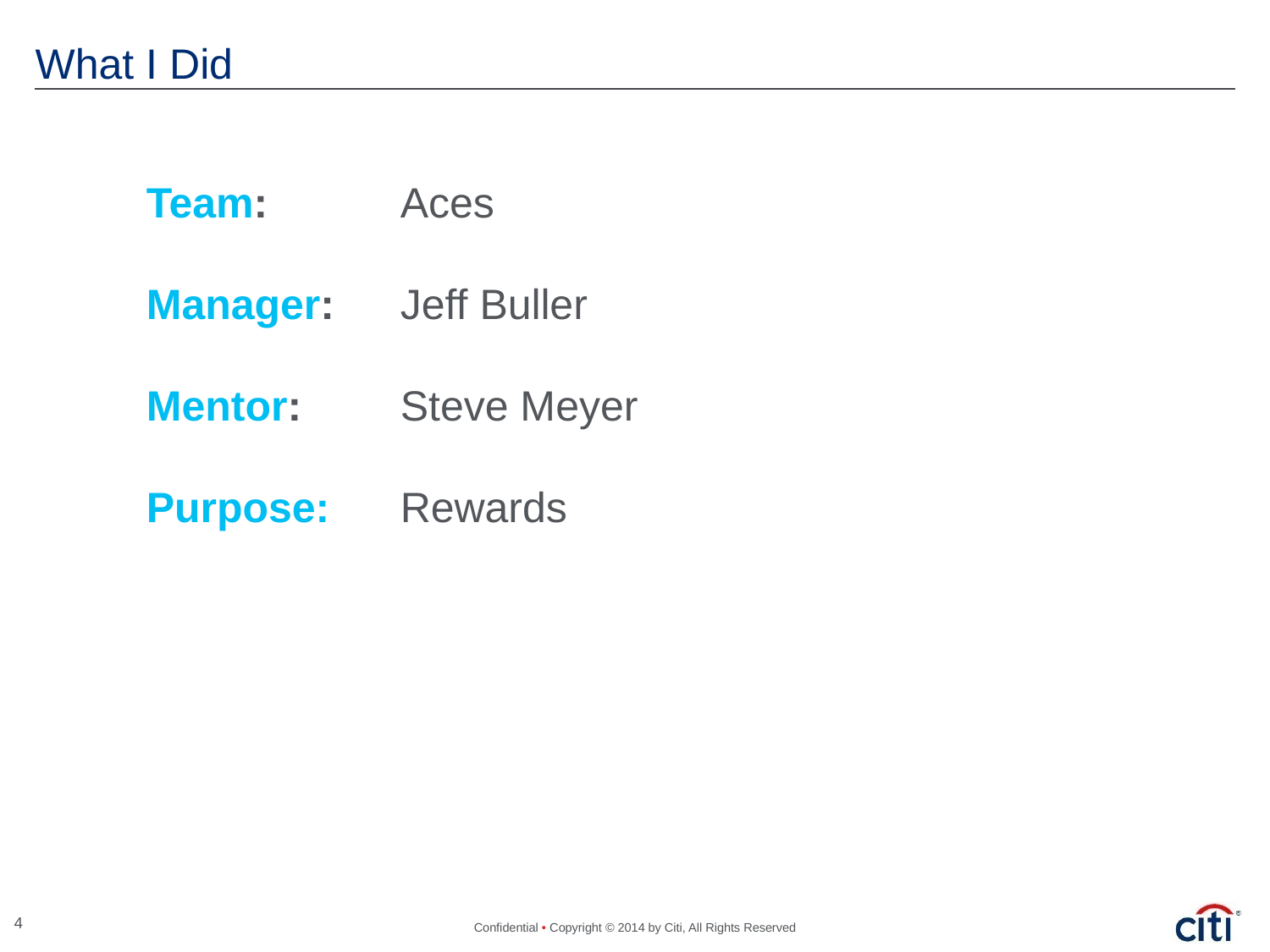

# What I Did
Team:		Aces

Manager:	Jeff Buller

Mentor:	Steve Meyer

Purpose: 	Rewards